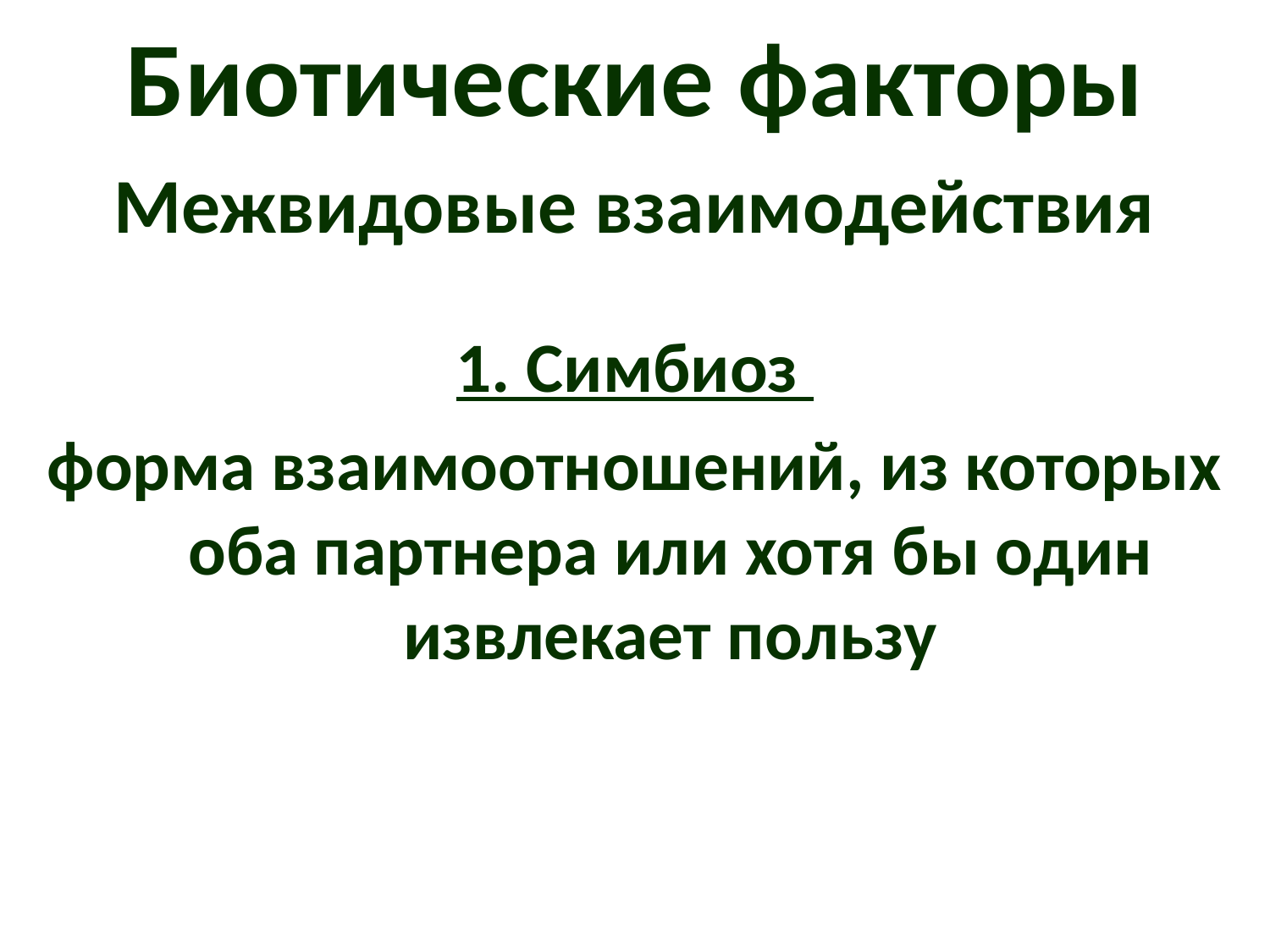

# Биотические факторы
Межвидовые взаимодействия

1. Симбиоз
форма взаимоотношений, из которых оба партнера или хотя бы один извлекает пользу